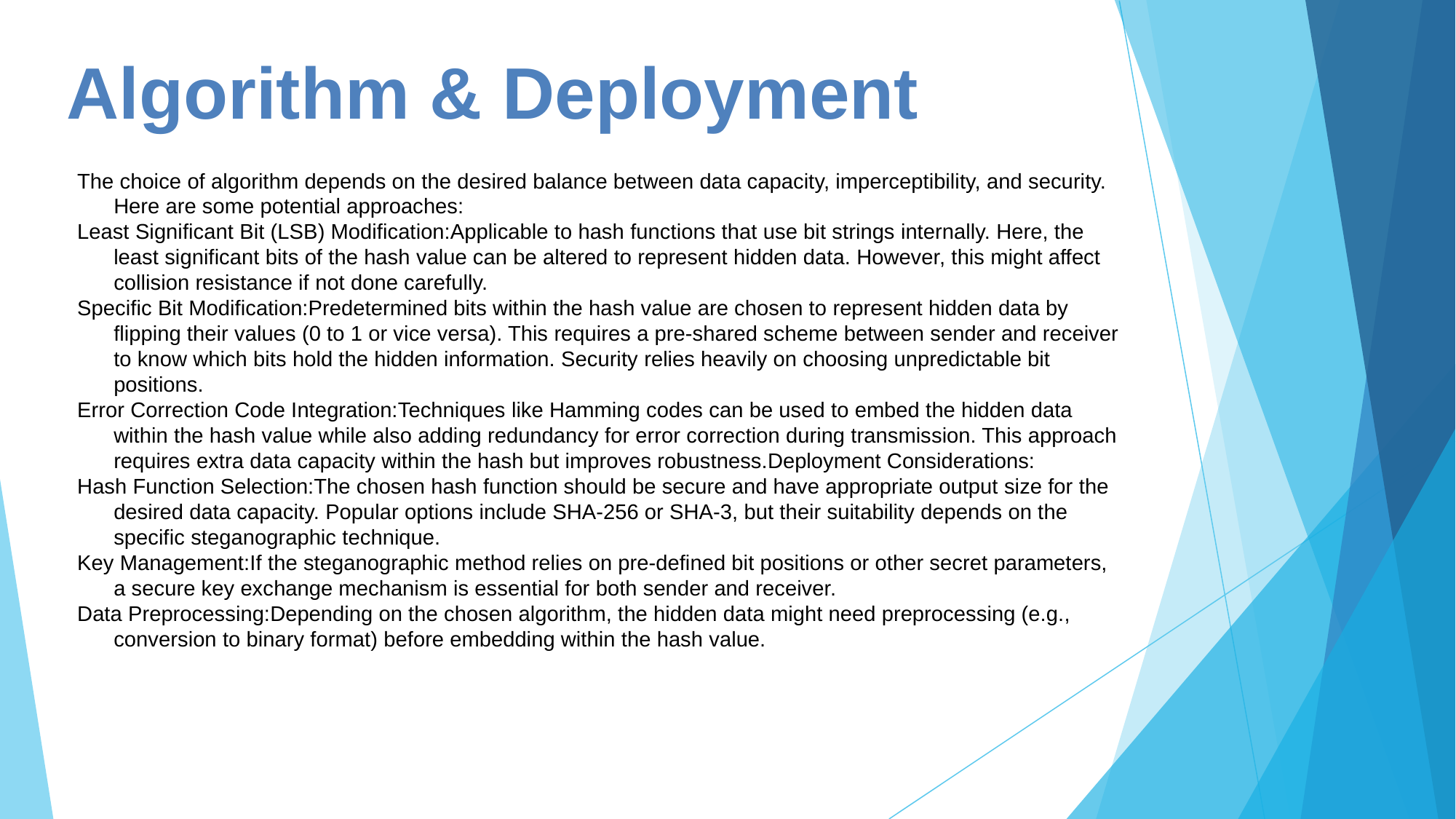

# Algorithm & Deployment
The choice of algorithm depends on the desired balance between data capacity, imperceptibility, and security. Here are some potential approaches:
Least Significant Bit (LSB) Modification:Applicable to hash functions that use bit strings internally. Here, the least significant bits of the hash value can be altered to represent hidden data. However, this might affect collision resistance if not done carefully.
Specific Bit Modification:Predetermined bits within the hash value are chosen to represent hidden data by flipping their values (0 to 1 or vice versa). This requires a pre-shared scheme between sender and receiver to know which bits hold the hidden information. Security relies heavily on choosing unpredictable bit positions.
Error Correction Code Integration:Techniques like Hamming codes can be used to embed the hidden data within the hash value while also adding redundancy for error correction during transmission. This approach requires extra data capacity within the hash but improves robustness.Deployment Considerations:
Hash Function Selection:The chosen hash function should be secure and have appropriate output size for the desired data capacity. Popular options include SHA-256 or SHA-3, but their suitability depends on the specific steganographic technique.
Key Management:If the steganographic method relies on pre-defined bit positions or other secret parameters, a secure key exchange mechanism is essential for both sender and receiver.
Data Preprocessing:Depending on the chosen algorithm, the hidden data might need preprocessing (e.g., conversion to binary format) before embedding within the hash value.